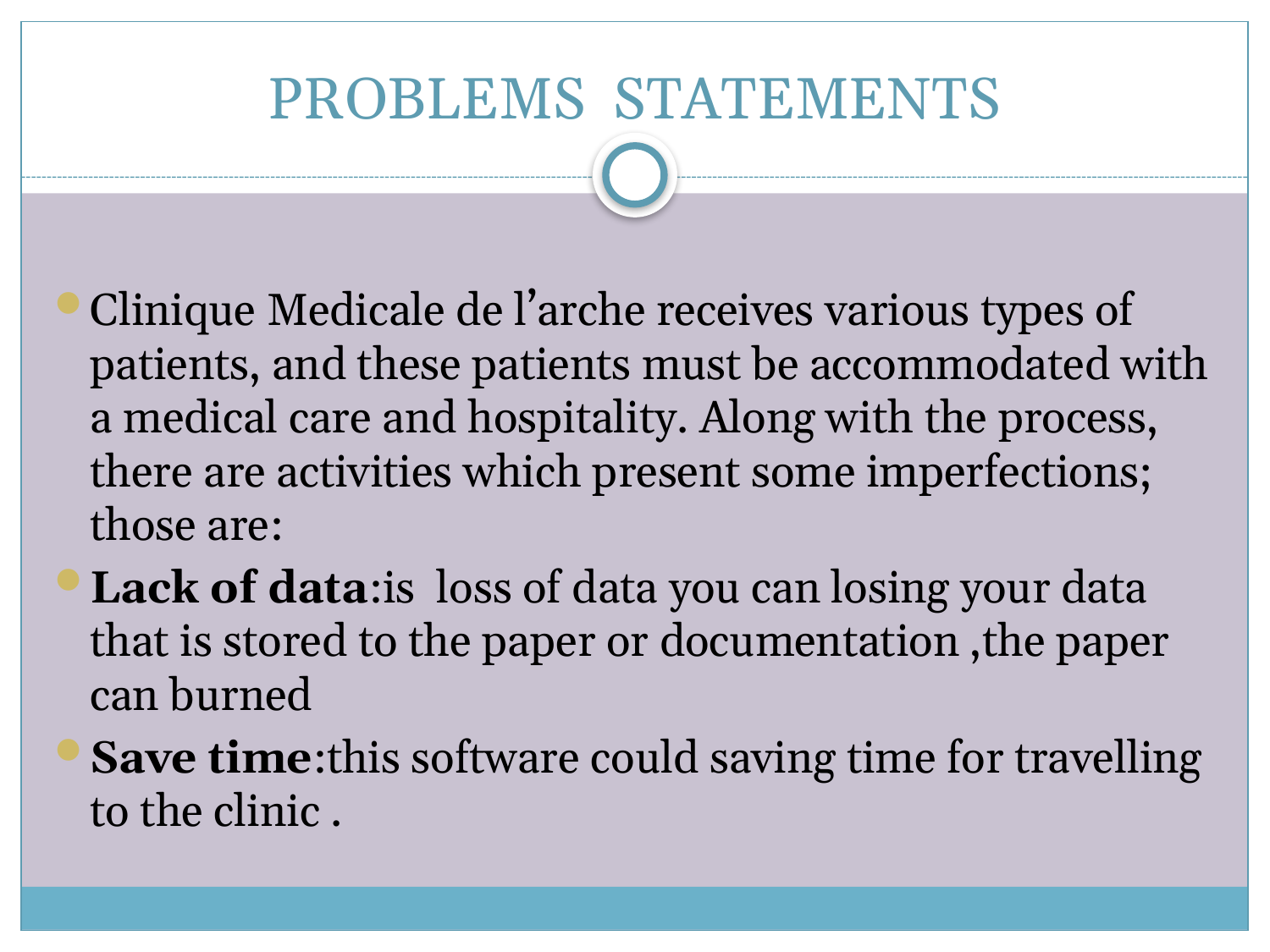

# PROBLEMS  STATEMENTS

Clinique Medicale de l’arche receives various types of patients, and these patients must be accommodated with a medical care and hospitality. Along with the process, there are activities which present some imperfections; those are:
Lack of data:is  loss of data you can losing your data that is stored to the paper or documentation ,the paper can burned
Save time:this software could saving time for travelling to the clinic .